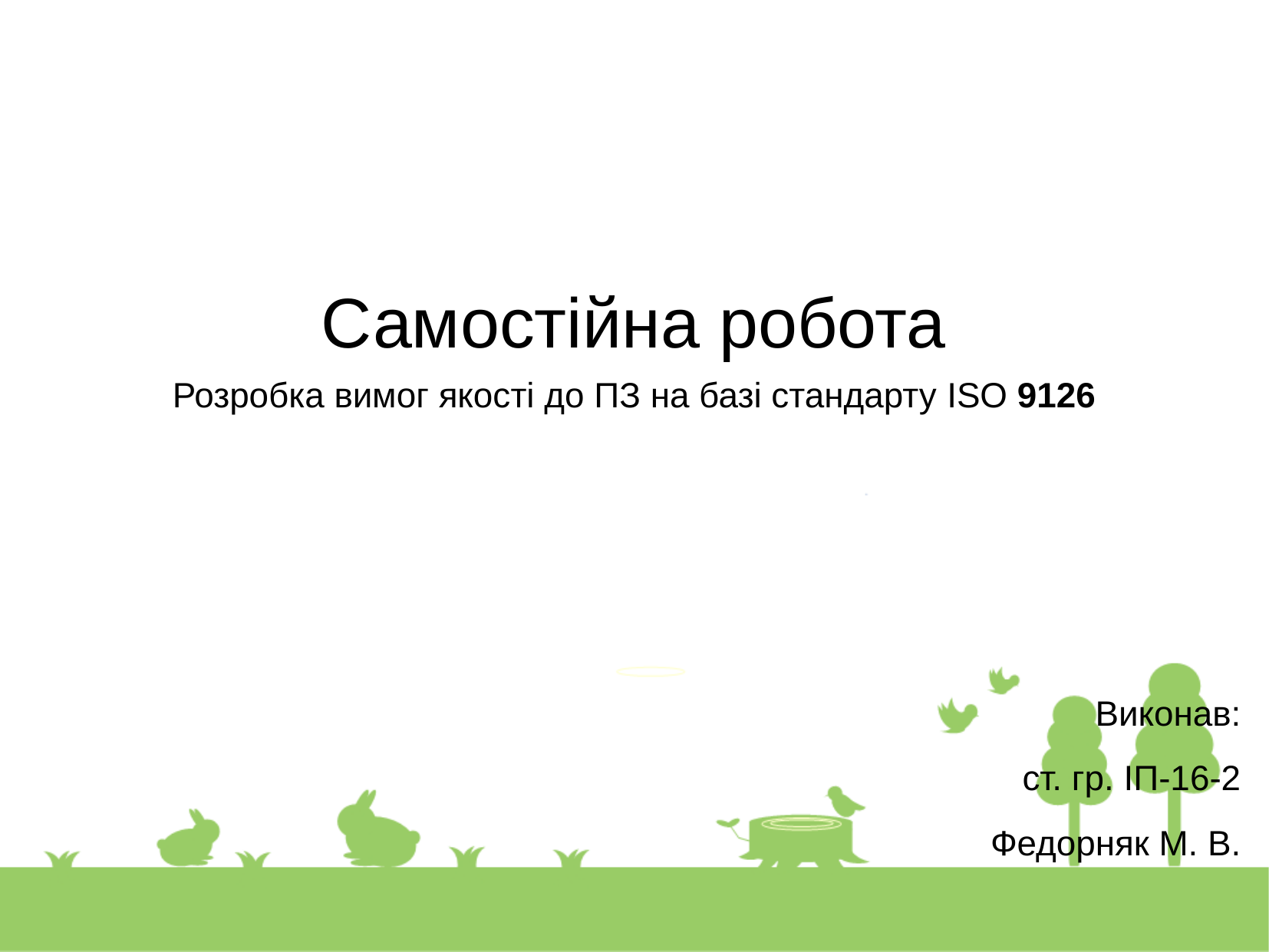

Самостійна робота
Розробка вимог якості до ПЗ на базі стандарту ISO 9126
Виконав:
ст. гр. ІП-16-2
Федорняк М. В.